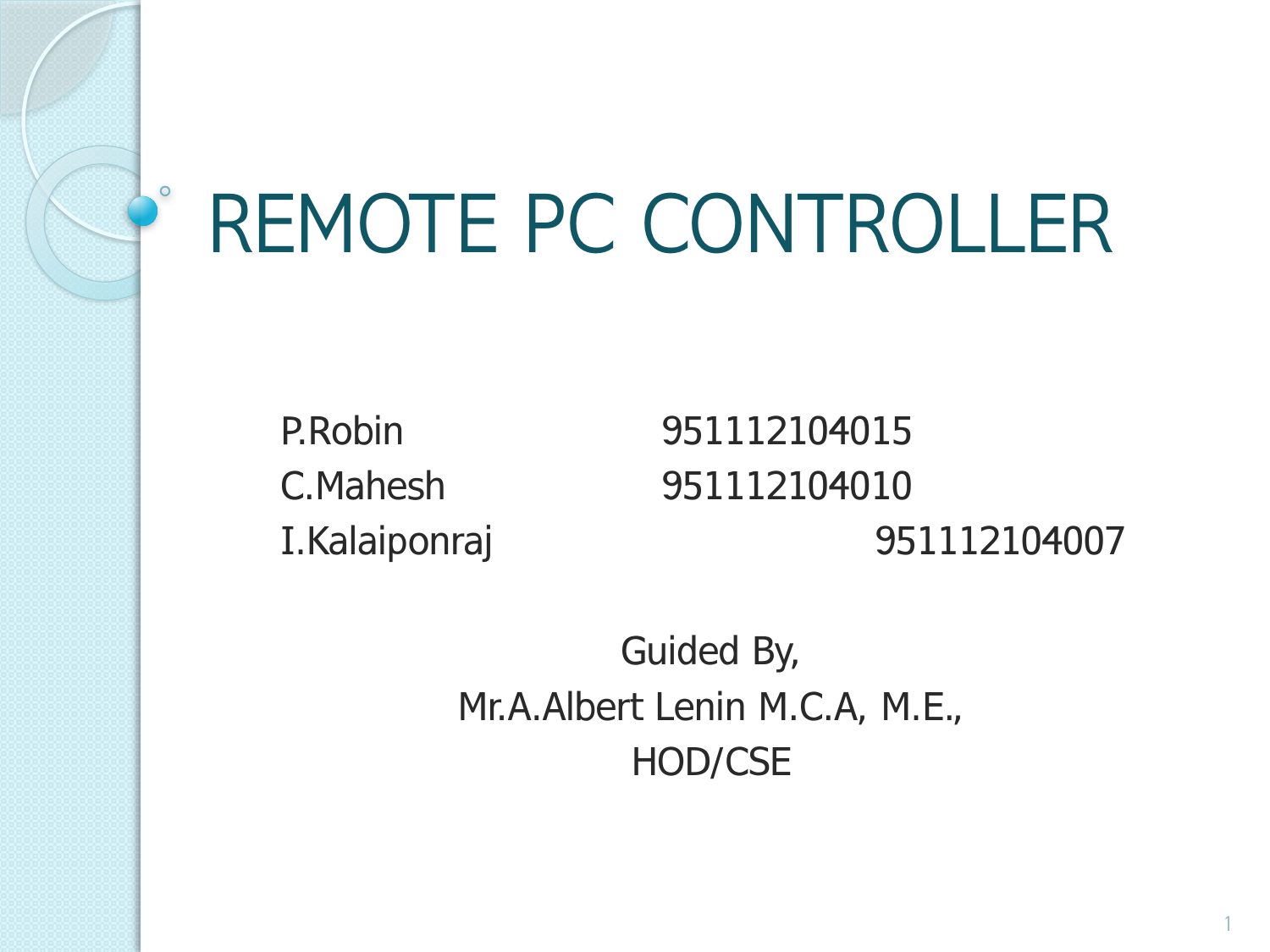

# REMOTE PC CONTROLLER
P.Robin 		    	     951112104015
C.Mahesh		     	     951112104010
I.Kalaiponraj	     	    	     951112104007

Guided By,
Mr.A.Albert Lenin M.C.A, M.E.,
HOD/CSE
1